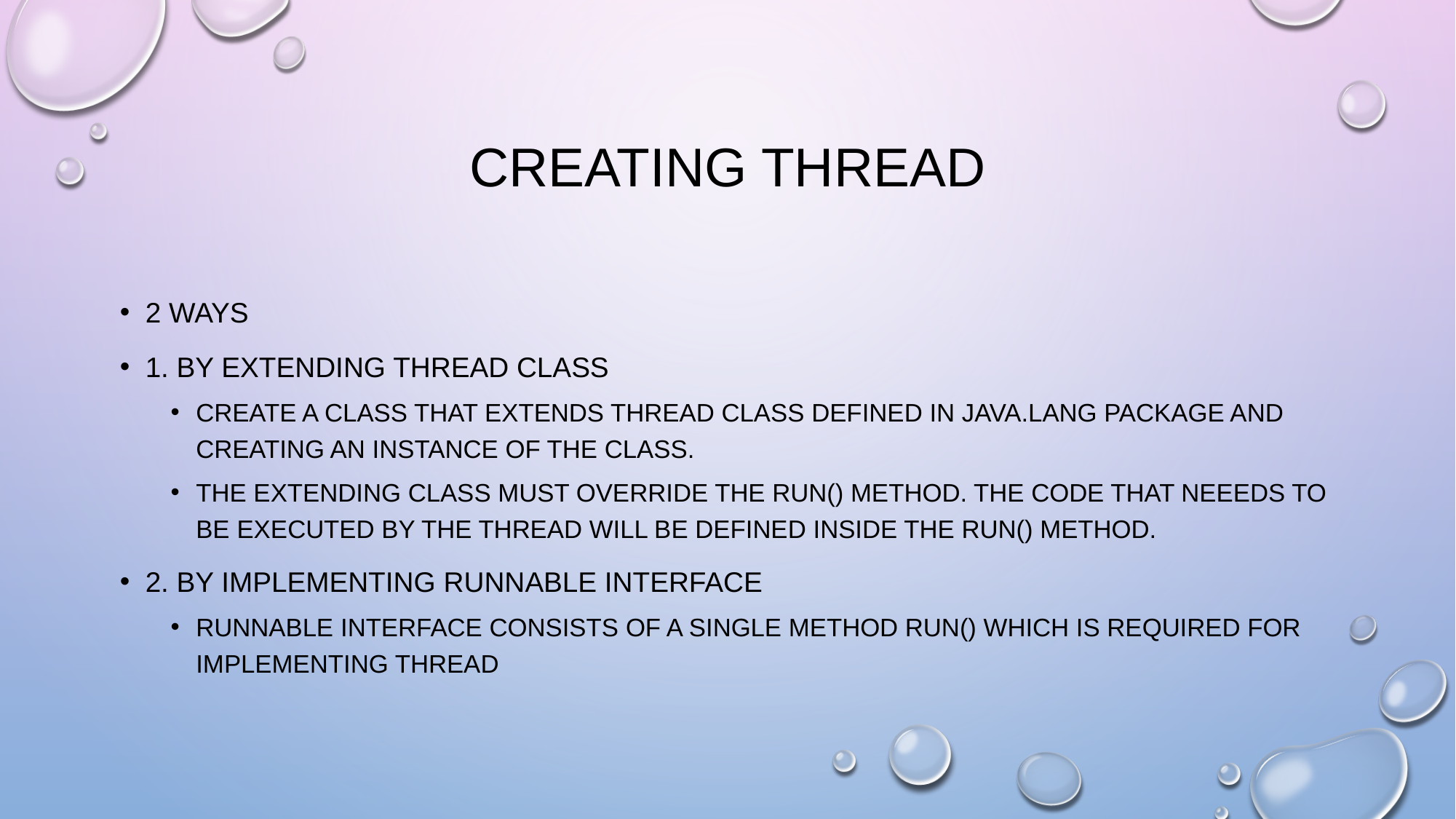

# Creating thread
2 ways
1. By extending Thread class
Create a class that extends thread class defined in java.lang package and creating an instance of the class.
the extending class must override the run() method. The code that neeeds to be executed by the thread will be defined inside the run() method.
2. By implementing Runnable interface
Runnable interface consists of a single method run() which is required for implementing thread